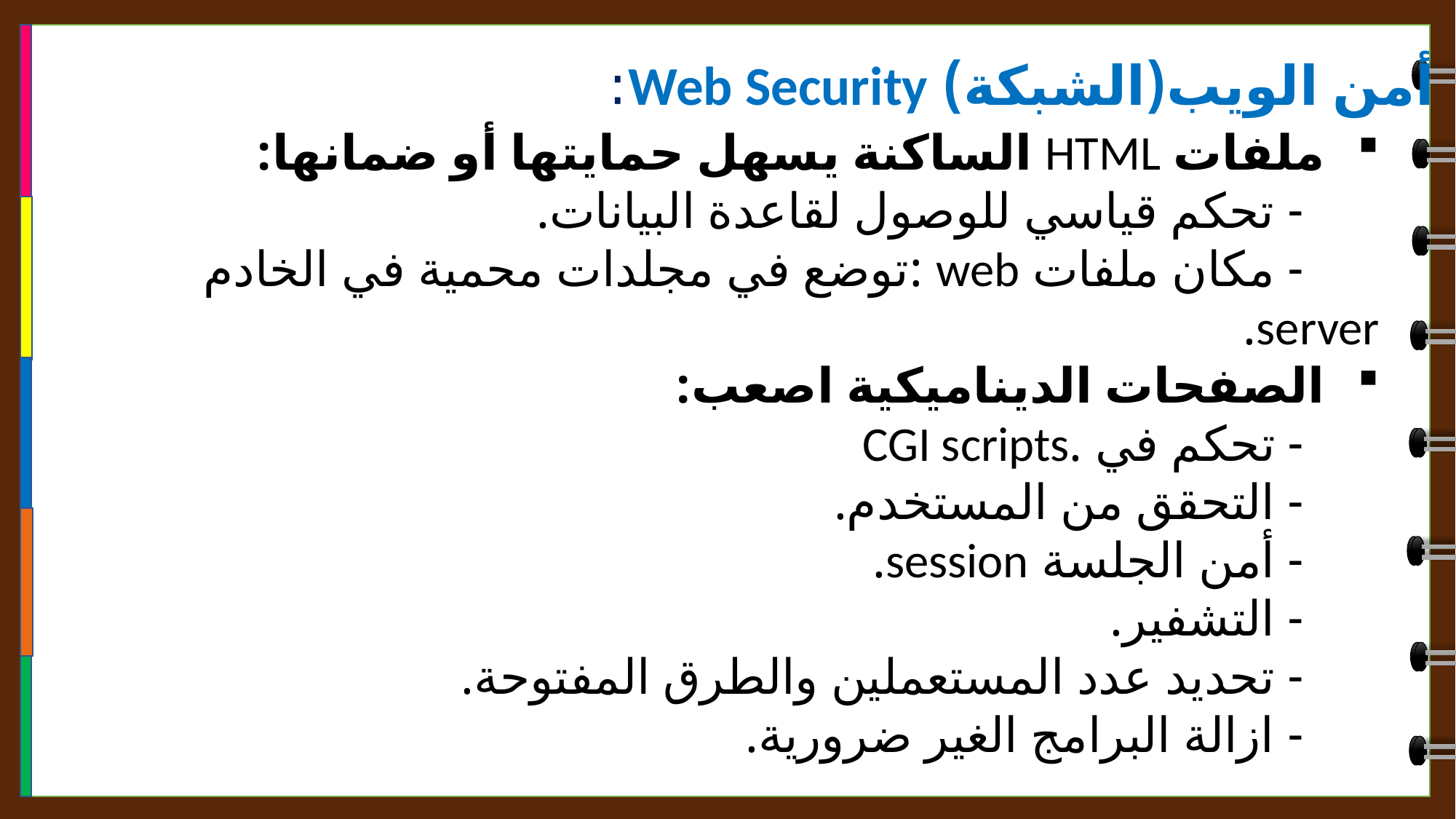

أمن الويب(الشبكة) Web Security:

ملفات HTML الساكنة يسهل حمايتها أو ضمانها:
      - تحكم قياسي للوصول لقاعدة البيانات.
      - مكان ملفات web :توضع في مجلدات محمية في الخادم server.
الصفحات الديناميكية اصعب:
      - تحكم في .CGI scripts
      - التحقق من المستخدم.
      - أمن الجلسة session.
      - التشفير.
      - تحديد عدد المستعملين والطرق المفتوحة.
      - ازالة البرامج الغير ضرورية.